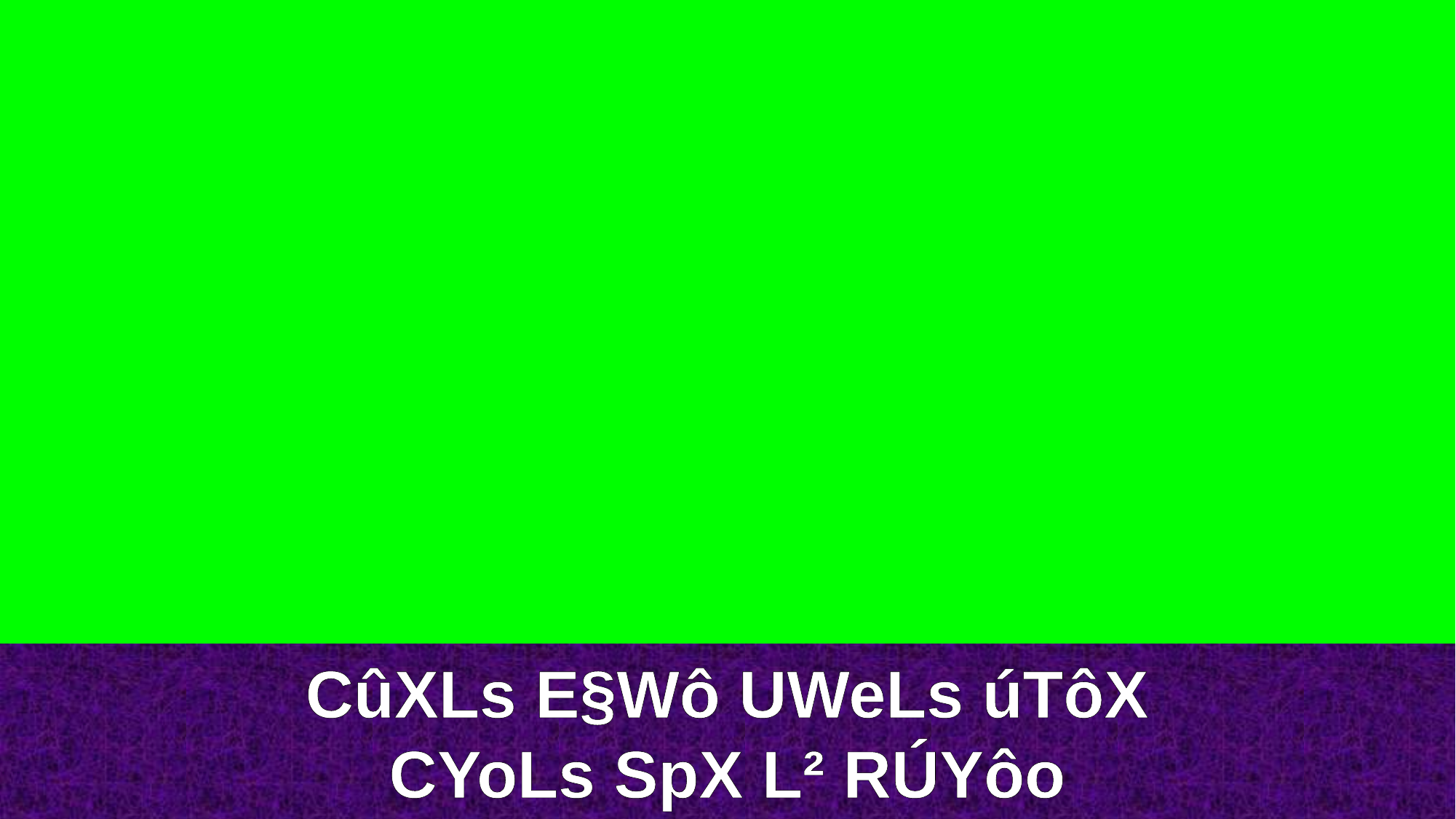

CûXLs E§Wô UWeLs úTôX
CYoLs SpX L² RÚYôo